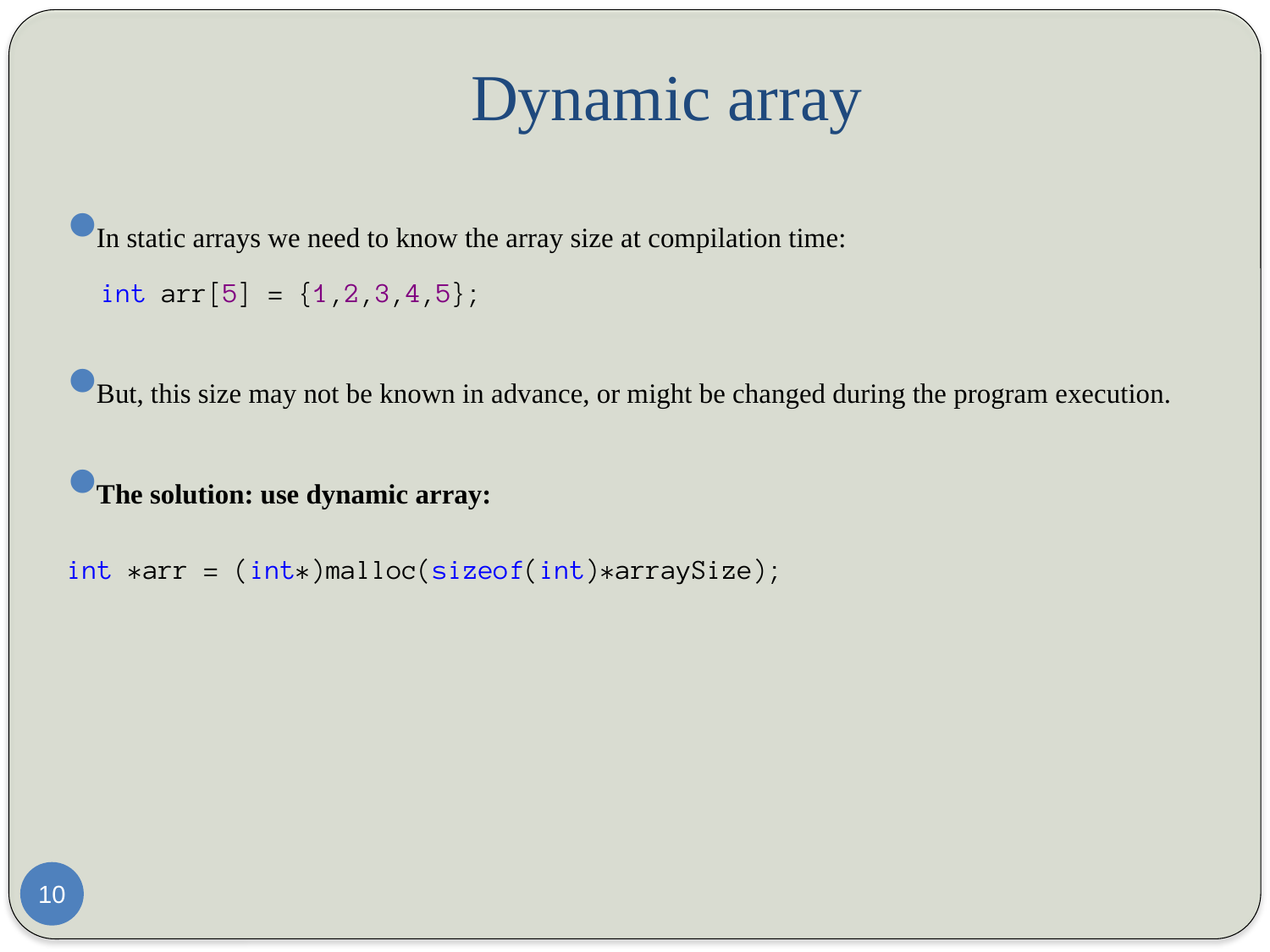

# Dynamic array
In static arrays we need to know the array size at compilation time:
int arr[5] = {1,2,3,4,5};

But, this size may not be known in advance, or might be changed during the program execution.

The solution: use dynamic array:
int *arr = (int*)malloc(sizeof(int)*arraySize);

10